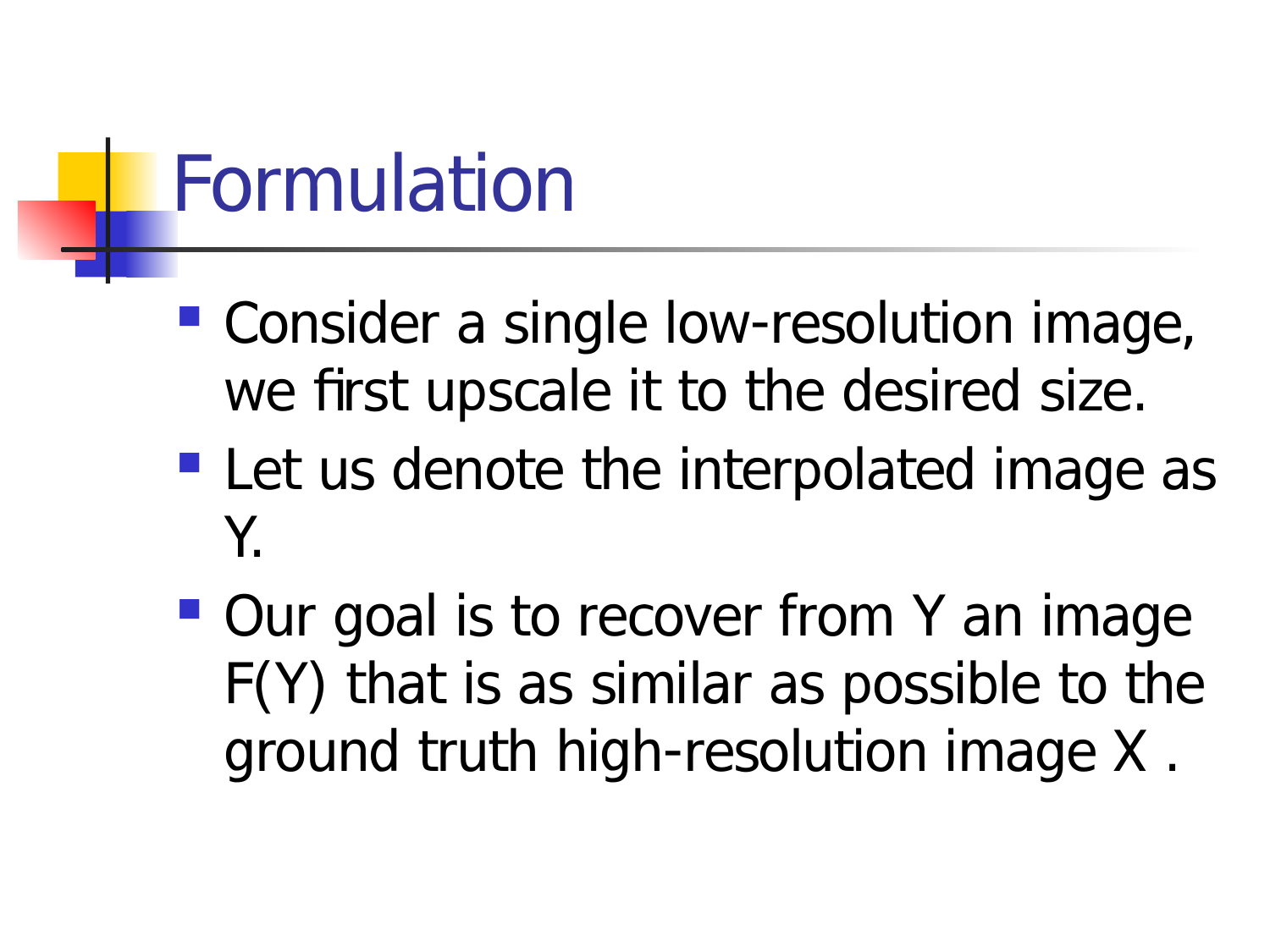

# Formulation
Consider a single low-resolution image, we ﬁrst upscale it to the desired size.
Let us denote the interpolated image as Y.
Our goal is to recover from Y an image F(Y) that is as similar as possible to the ground truth high-resolution image X .